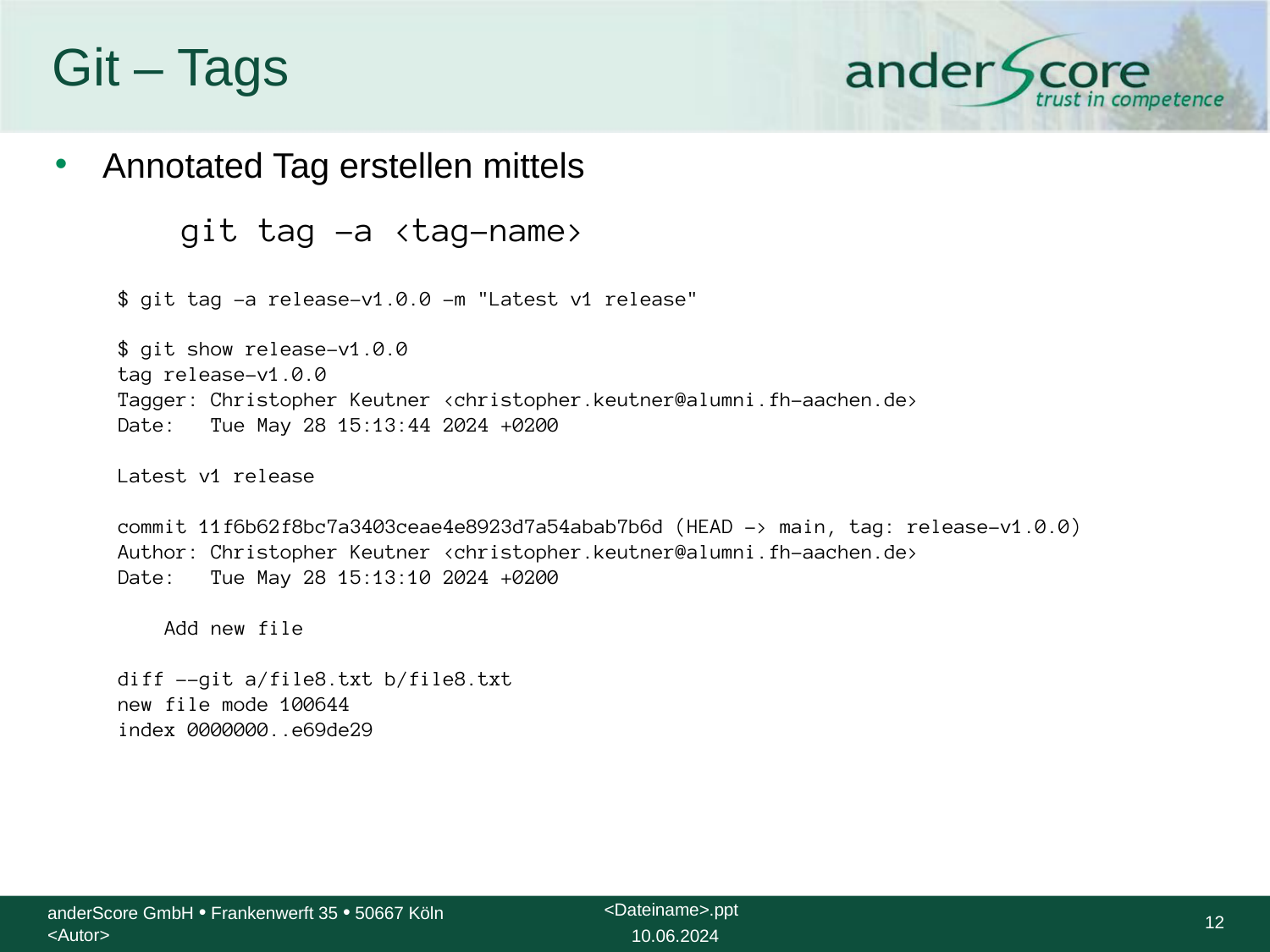

# Git – Tags
Annotated Tag erstellen mittels
	git tag -a <tag-name>

$ git tag -a release-v1.0.0 -m "Latest v1 release"

$ git show release-v1.0.0
tag release-v1.0.0
Tagger: Christopher Keutner <christopher.keutner@alumni.fh-aachen.de>
Date:   Tue May 28 15:13:44 2024 +0200

Latest v1 release

commit 11f6b62f8bc7a3403ceae4e8923d7a54abab7b6d (HEAD -> main, tag: release-v1.0.0)
Author: Christopher Keutner <christopher.keutner@alumni.fh-aachen.de>
Date:   Tue May 28 15:13:10 2024 +0200

    Add new file

diff --git a/file8.txt b/file8.txt
new file mode 100644
index 0000000..e69de29